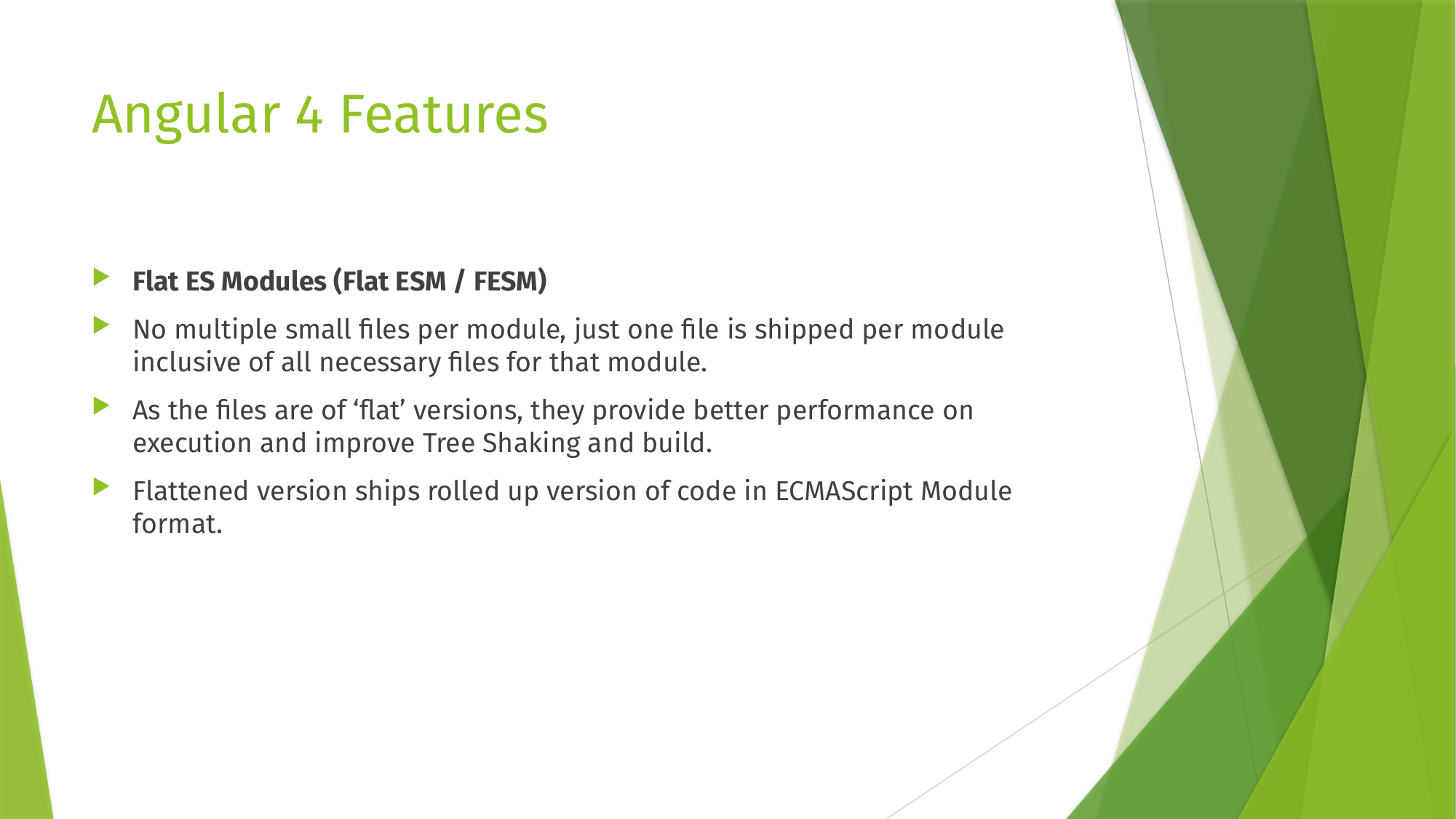

# Angular 4 Features
Flat ES Modules (Flat ESM / FESM)
No multiple small files per module, just one file is shipped per module inclusive of all necessary files for that module.
As the files are of ‘flat’ versions, they provide better performance on execution and improve Tree Shaking and build.
Flattened version ships rolled up version of code in ECMAScript Module format.